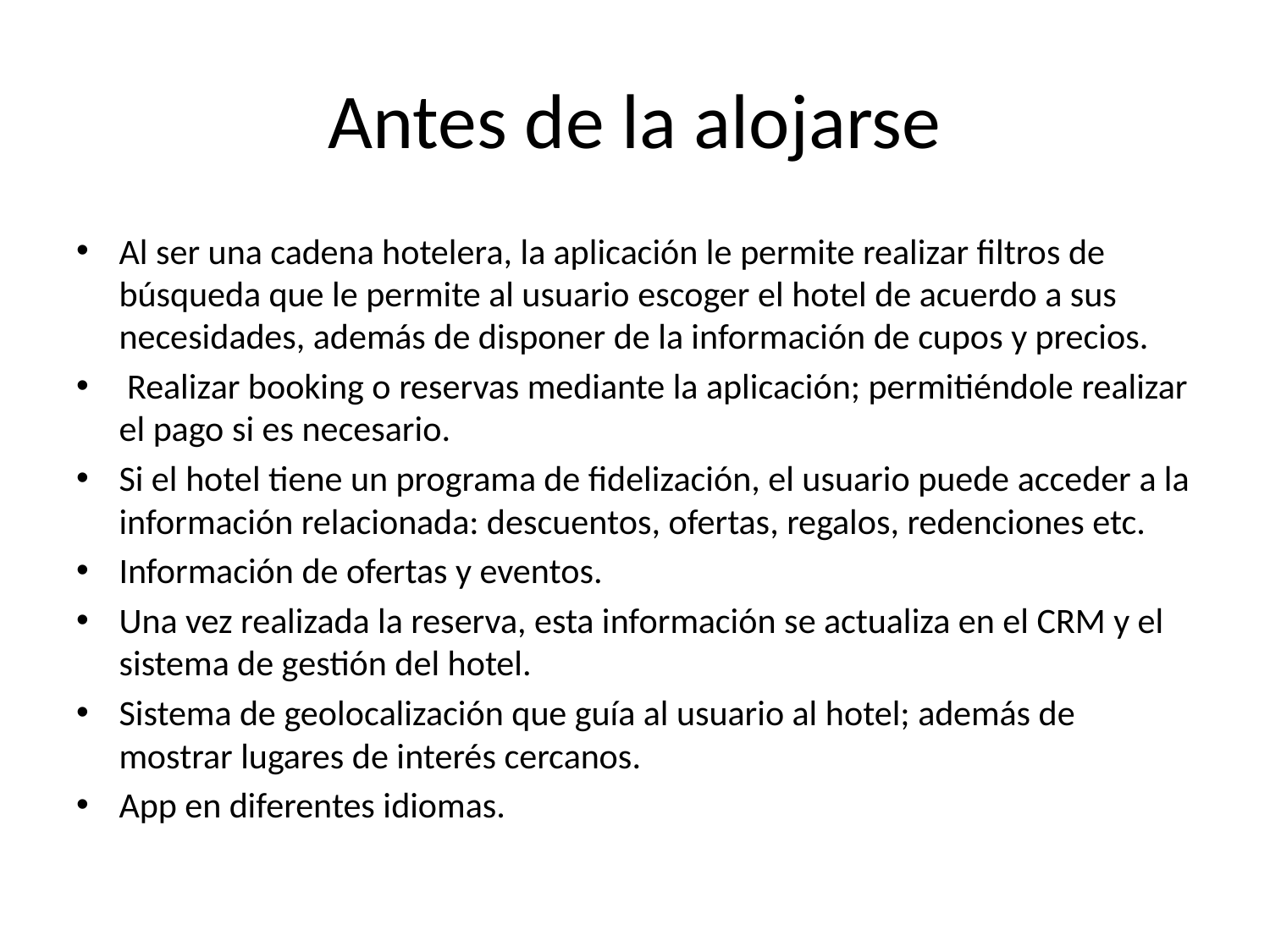

# Antes de la alojarse
Al ser una cadena hotelera, la aplicación le permite realizar filtros de búsqueda que le permite al usuario escoger el hotel de acuerdo a sus necesidades, además de disponer de la información de cupos y precios.
 Realizar booking o reservas mediante la aplicación; permitiéndole realizar el pago si es necesario.
Si el hotel tiene un programa de fidelización, el usuario puede acceder a la información relacionada: descuentos, ofertas, regalos, redenciones etc.
Información de ofertas y eventos.
Una vez realizada la reserva, esta información se actualiza en el CRM y el sistema de gestión del hotel.
Sistema de geolocalización que guía al usuario al hotel; además de mostrar lugares de interés cercanos.
App en diferentes idiomas.